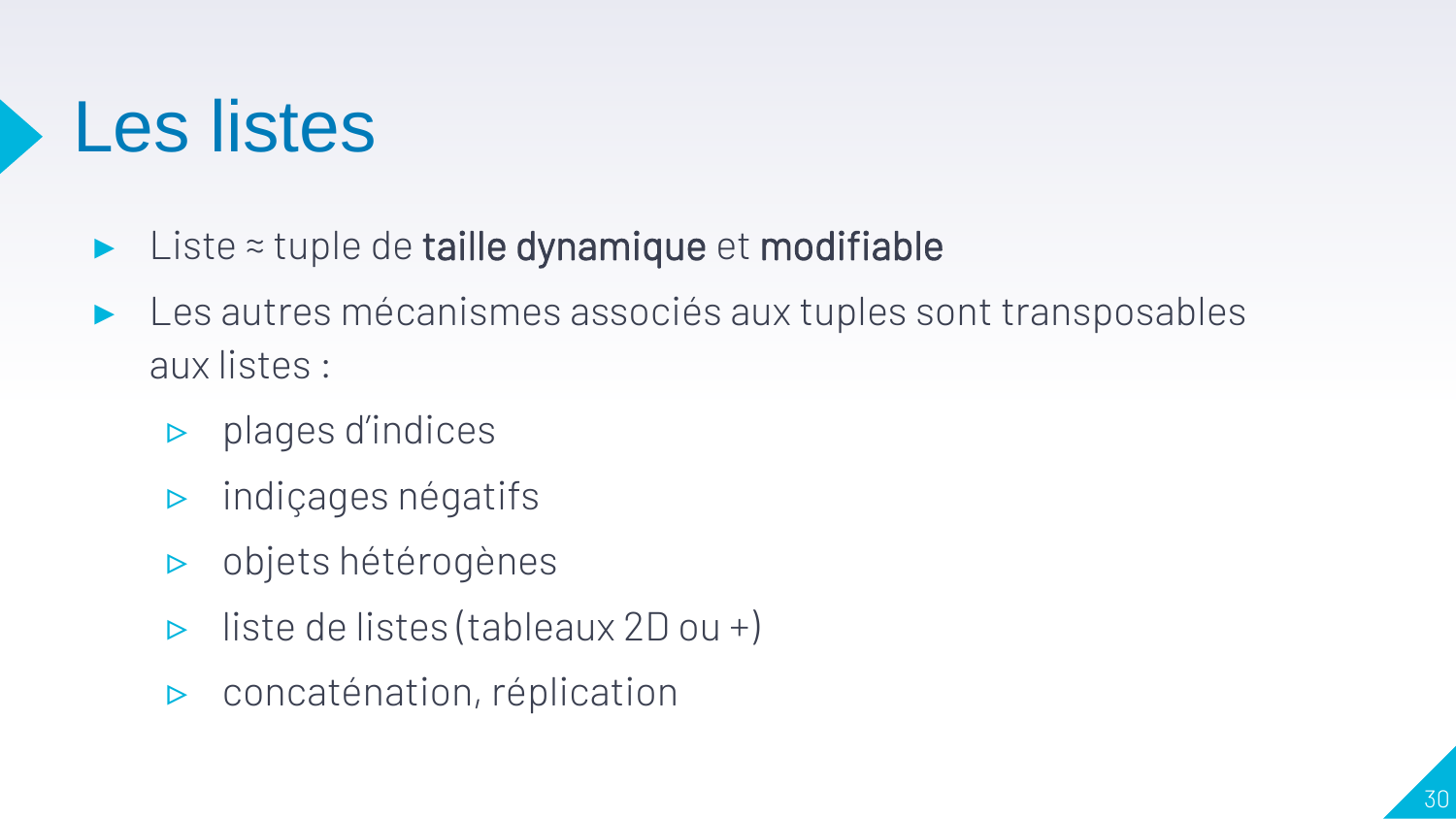

# Les listes
Liste ≈ tuple de taille dynamique et modifiable
Les autres mécanismes associés aux tuples sont transposables aux listes :
plages d’indices
indiçages négatifs
objets hétérogènes
liste de listes (tableaux 2D ou +)
concaténation, réplication
30